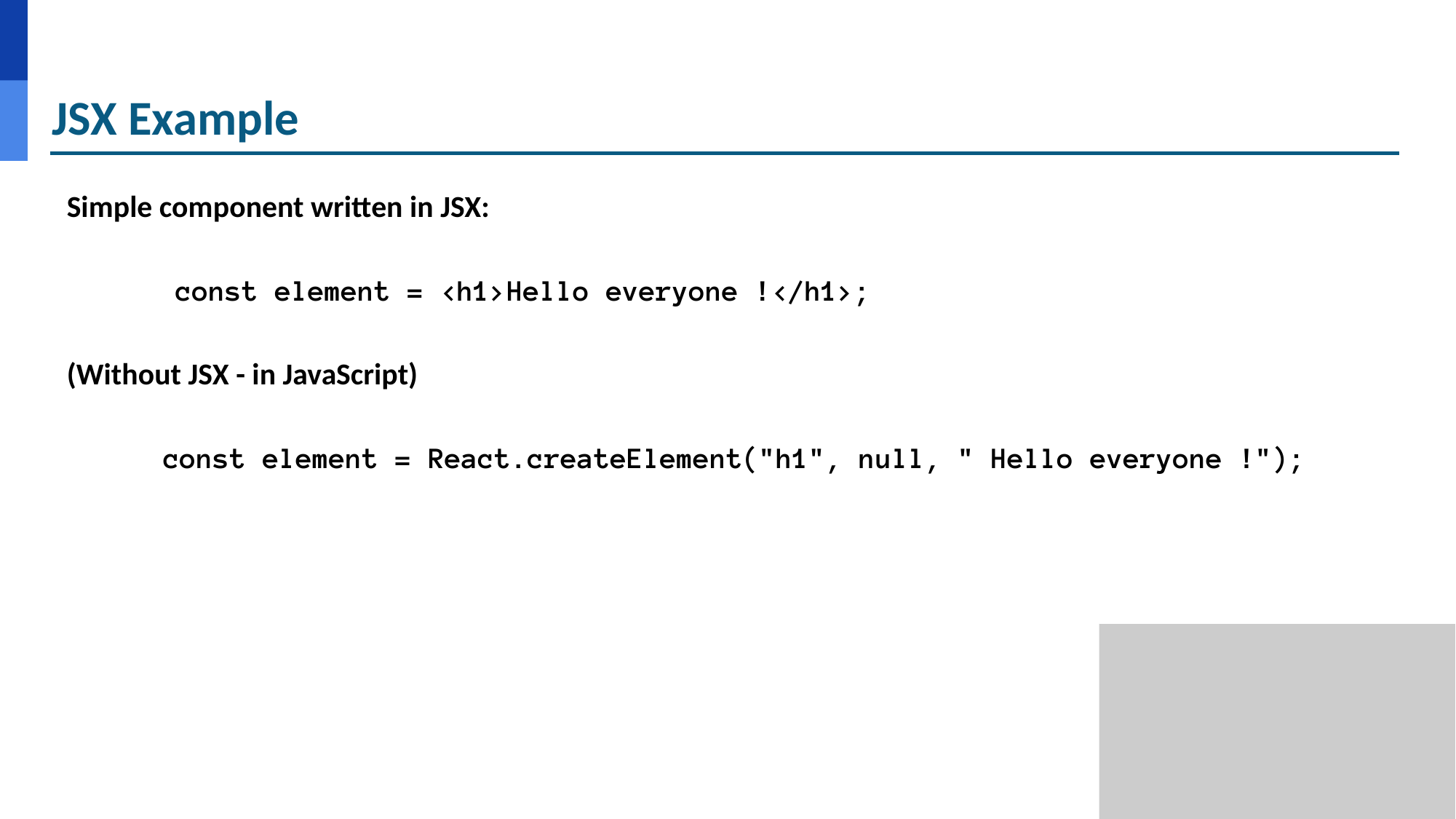

# JSX Example
Simple component written in JSX:

	const element = <h1>Hello everyone !</h1>;

(Without JSX - in JavaScript)

              const element = React.createElement("h1", null, " Hello everyone !");